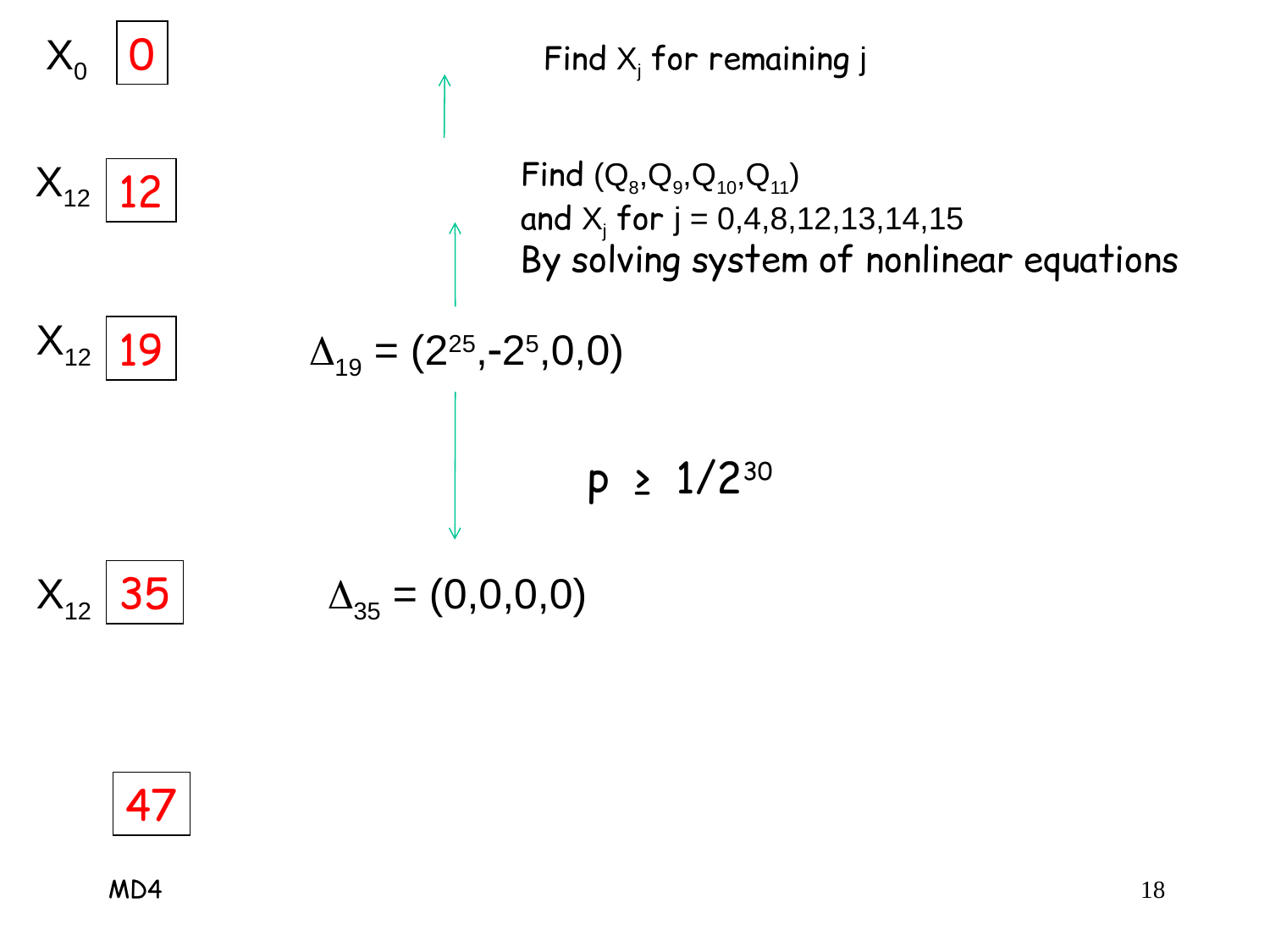

X0
0
Find Xj for remaining j
X12
Find (Q8,Q9,Q10,Q11)
and Xj for j = 0,4,8,12,13,14,15
12
By solving system of nonlinear equations
X12
19
Δ19 = (225,−25,0,0)
p  ≥  1/230
X12
35
Δ35 = (0,0,0,0)
47
MD4                                                                                                                                    18